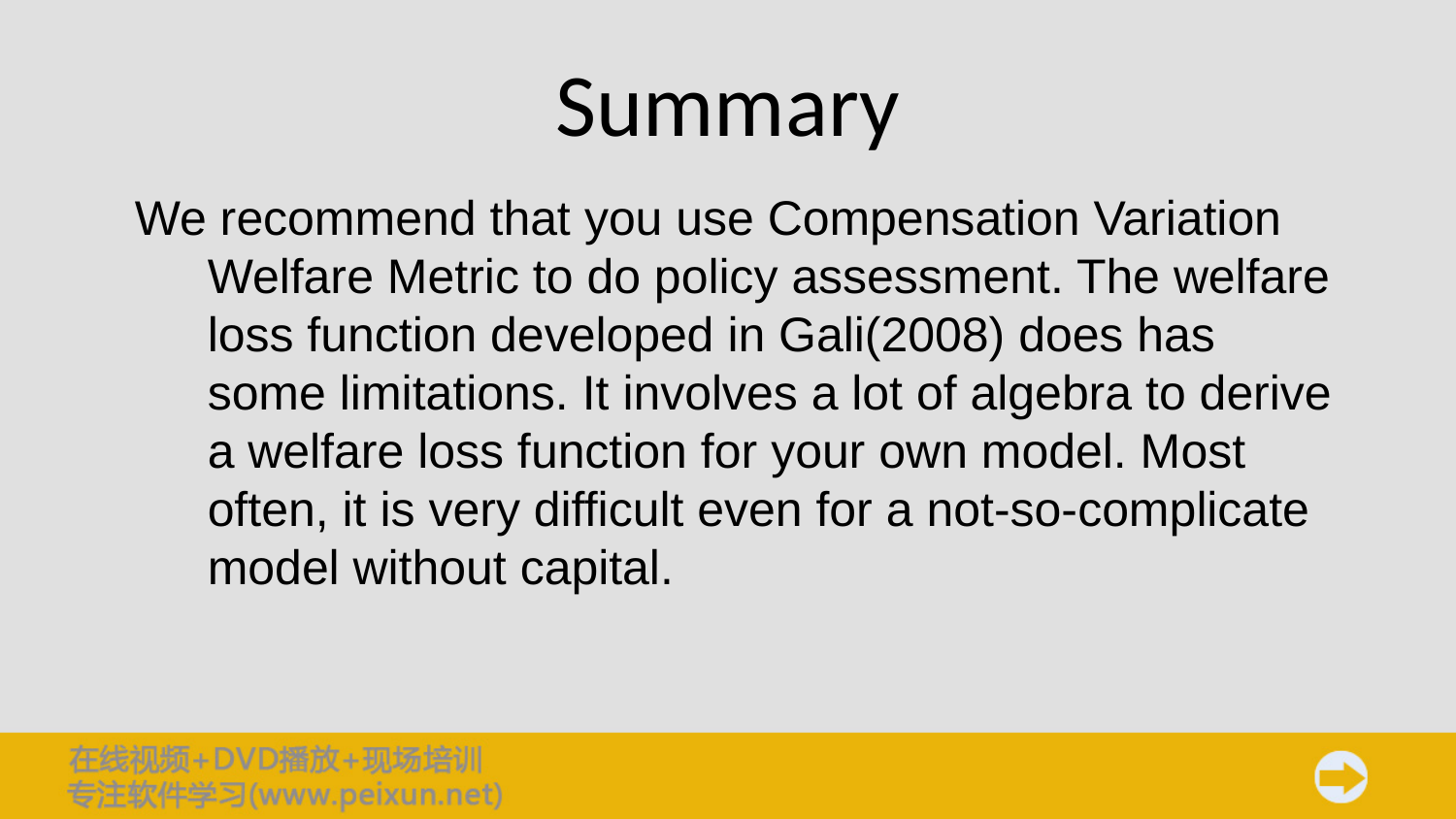

# Summary
We recommend that you use Compensation Variation Welfare Metric to do policy assessment. The welfare loss function developed in Gali(2008) does has some limitations. It involves a lot of algebra to derive a welfare loss function for your own model. Most often, it is very difficult even for a not-so-complicate model without capital.